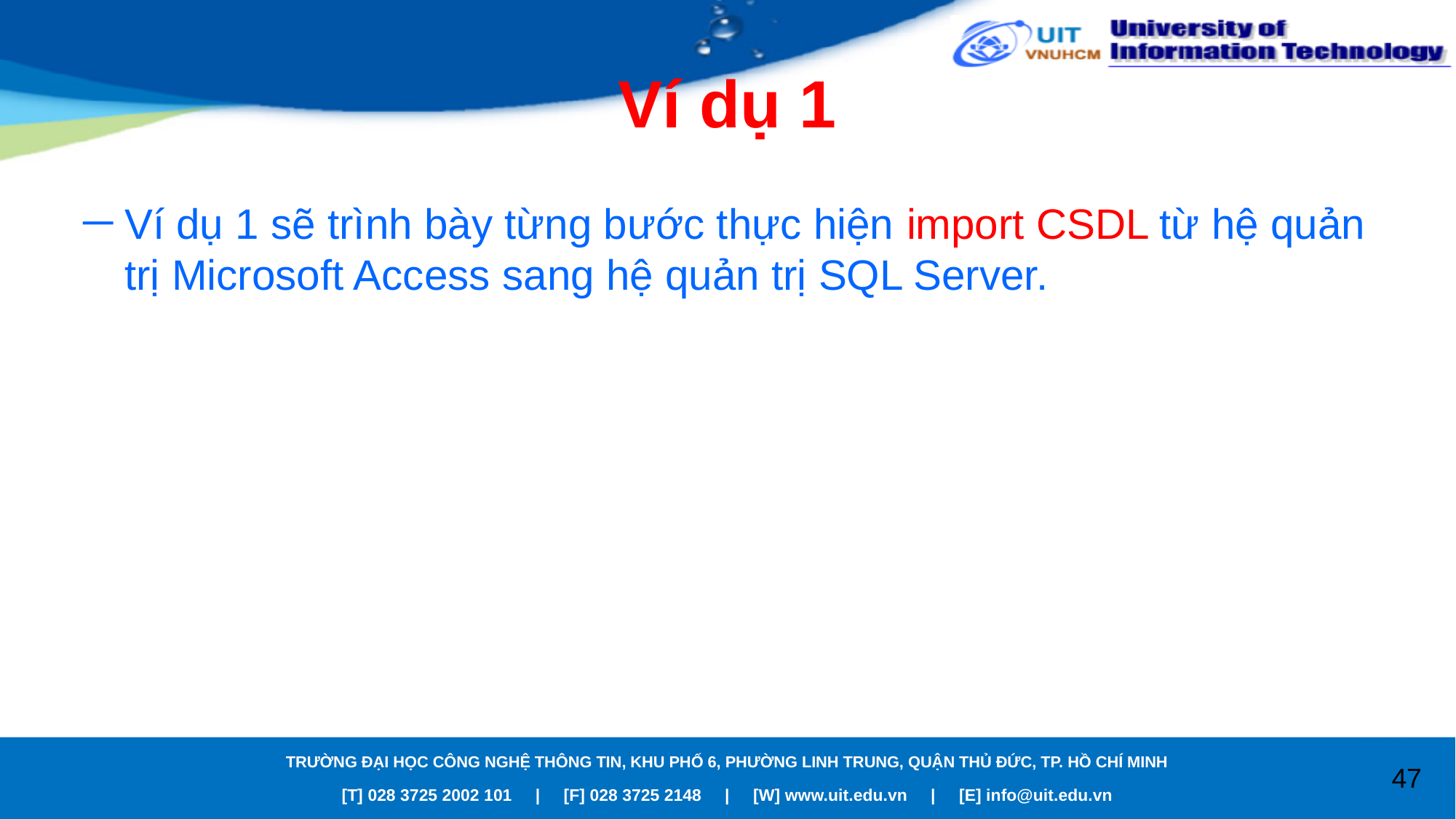

# Ví dụ 1
Ví dụ 1 sẽ trình bày từng bước thực hiện import CSDL từ hệ quản trị Microsoft Access sang hệ quản trị SQL Server.